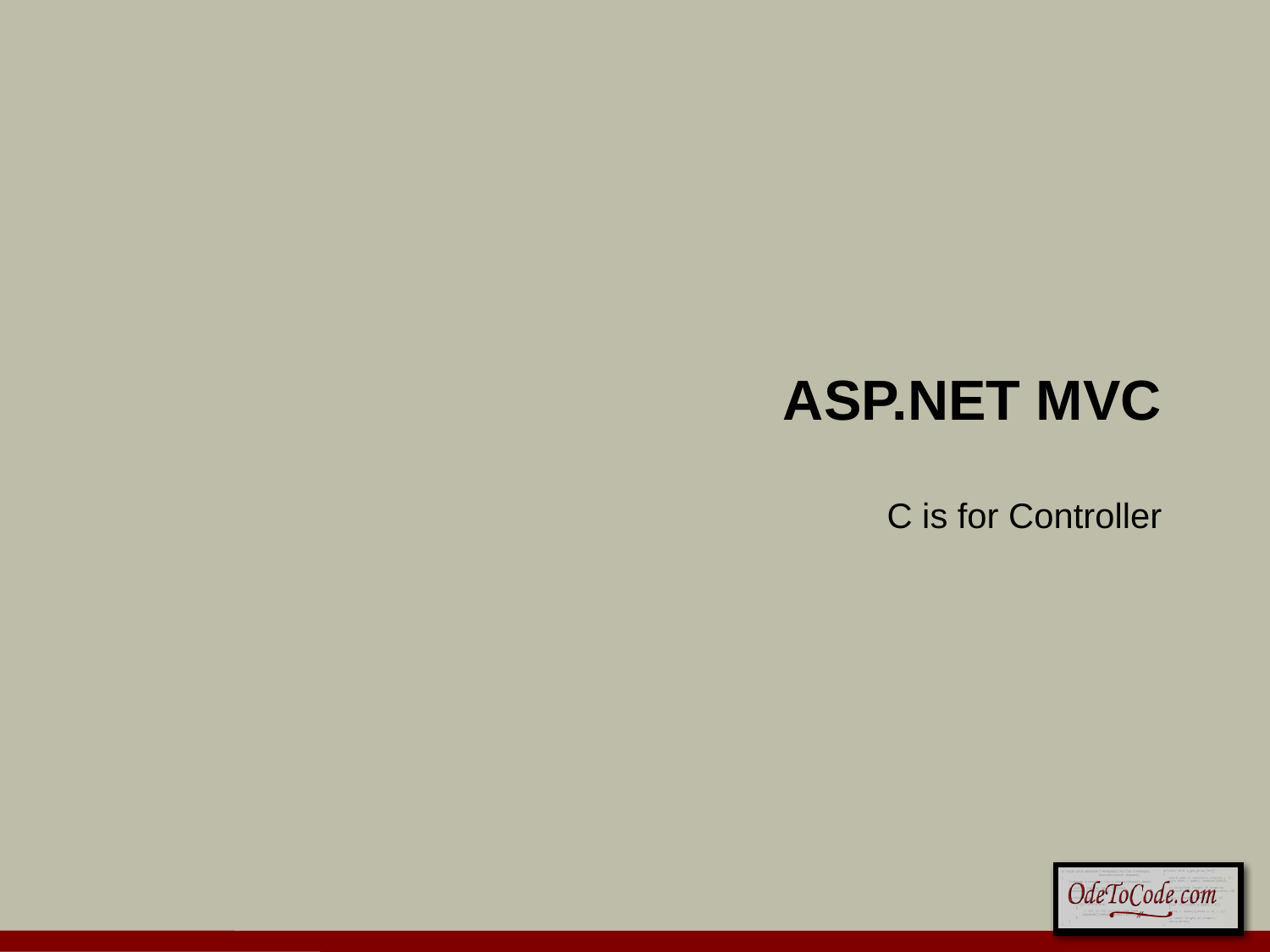

# ASP.NET MVC
C is for Controller